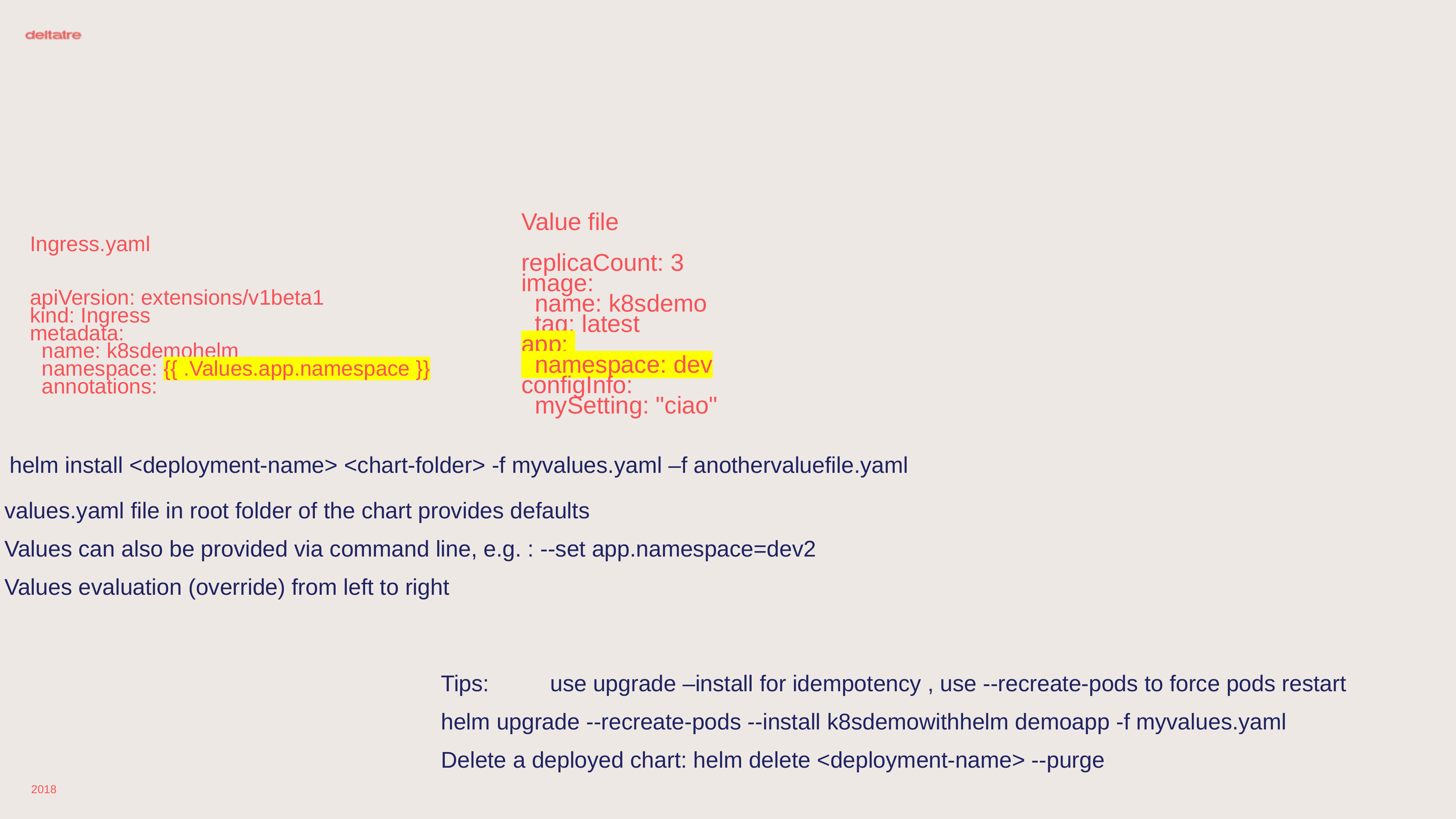

#

Value file

replicaCount: 3
image:
  name: k8sdemo
  tag: latest
app:
  namespace: dev
configInfo:
  mySetting: "ciao"
Ingress.yaml

apiVersion: extensions/v1beta1
kind: Ingress
metadata:
  name: k8sdemohelm
  namespace: {{ .Values.app.namespace }}
  annotations:
helm install <deployment-name> <chart-folder> -f myvalues.yaml –f anothervaluefile.yaml
values.yaml file in root folder of the chart provides defaults

Values can also be provided via command line, e.g. : --set app.namespace=dev2

Values evaluation (override) from left to right
Tips: 	use upgrade –install for idempotency , use --recreate-pods to force pods restart

helm upgrade --recreate-pods --install k8sdemowithhelm demoapp -f myvalues.yaml

Delete a deployed chart: helm delete <deployment-name> --purge